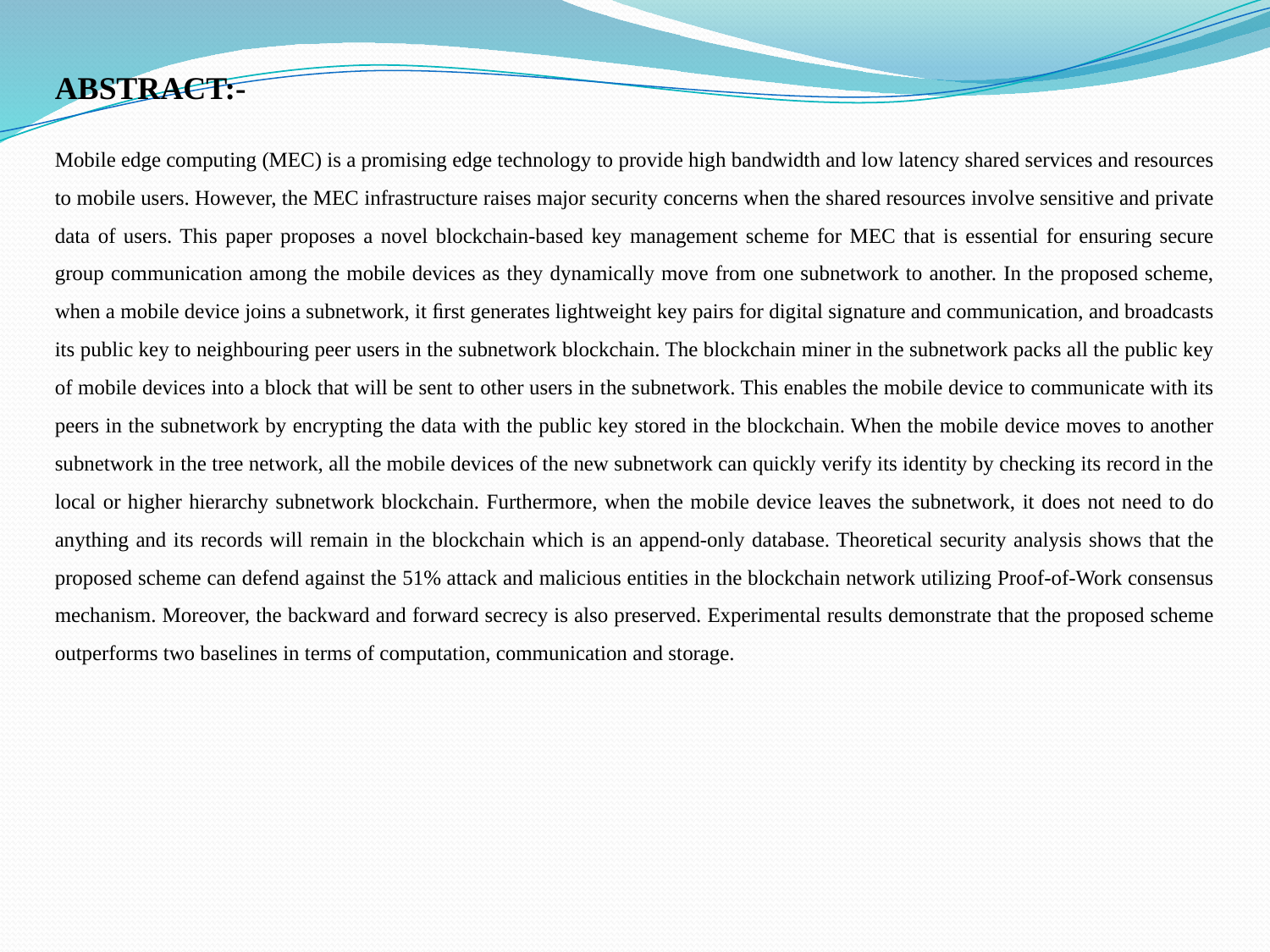

ABSTRACT:-
Mobile edge computing (MEC) is a promising edge technology to provide high bandwidth and low latency shared services and resources to mobile users. However, the MEC infrastructure raises major security concerns when the shared resources involve sensitive and private data of users. This paper proposes a novel blockchain-based key management scheme for MEC that is essential for ensuring secure group communication among the mobile devices as they dynamically move from one subnetwork to another. In the proposed scheme, when a mobile device joins a subnetwork, it ﬁrst generates lightweight key pairs for digital signature and communication, and broadcasts its public key to neighbouring peer users in the subnetwork blockchain. The blockchain miner in the subnetwork packs all the public key of mobile devices into a block that will be sent to other users in the subnetwork. This enables the mobile device to communicate with its peers in the subnetwork by encrypting the data with the public key stored in the blockchain. When the mobile device moves to another subnetwork in the tree network, all the mobile devices of the new subnetwork can quickly verify its identity by checking its record in the local or higher hierarchy subnetwork blockchain. Furthermore, when the mobile device leaves the subnetwork, it does not need to do anything and its records will remain in the blockchain which is an append-only database. Theoretical security analysis shows that the proposed scheme can defend against the 51% attack and malicious entities in the blockchain network utilizing Proof-of-Work consensus mechanism. Moreover, the backward and forward secrecy is also preserved. Experimental results demonstrate that the proposed scheme outperforms two baselines in terms of computation, communication and storage.